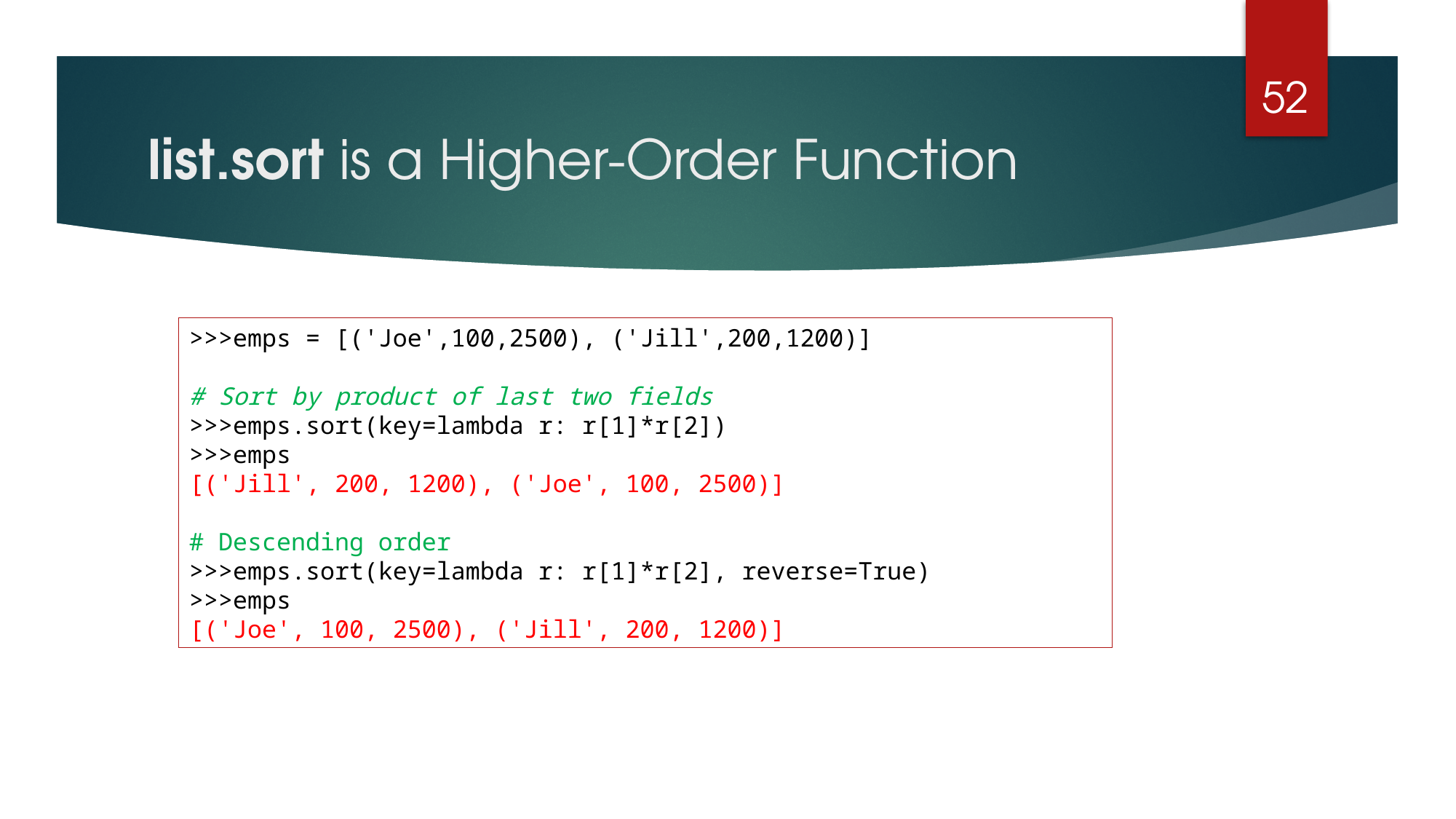

52
# list.sort is a Higher-Order Function
>>>emps = [('Joe',100,2500), ('Jill',200,1200)]

# Sort by product of last two fields
>>>emps.sort(key=lambda r: r[1]*r[2])
>>>emps
[('Jill', 200, 1200), ('Joe', 100, 2500)]

# Descending order
>>>emps.sort(key=lambda r: r[1]*r[2], reverse=True)
>>>emps
[('Joe', 100, 2500), ('Jill', 200, 1200)]